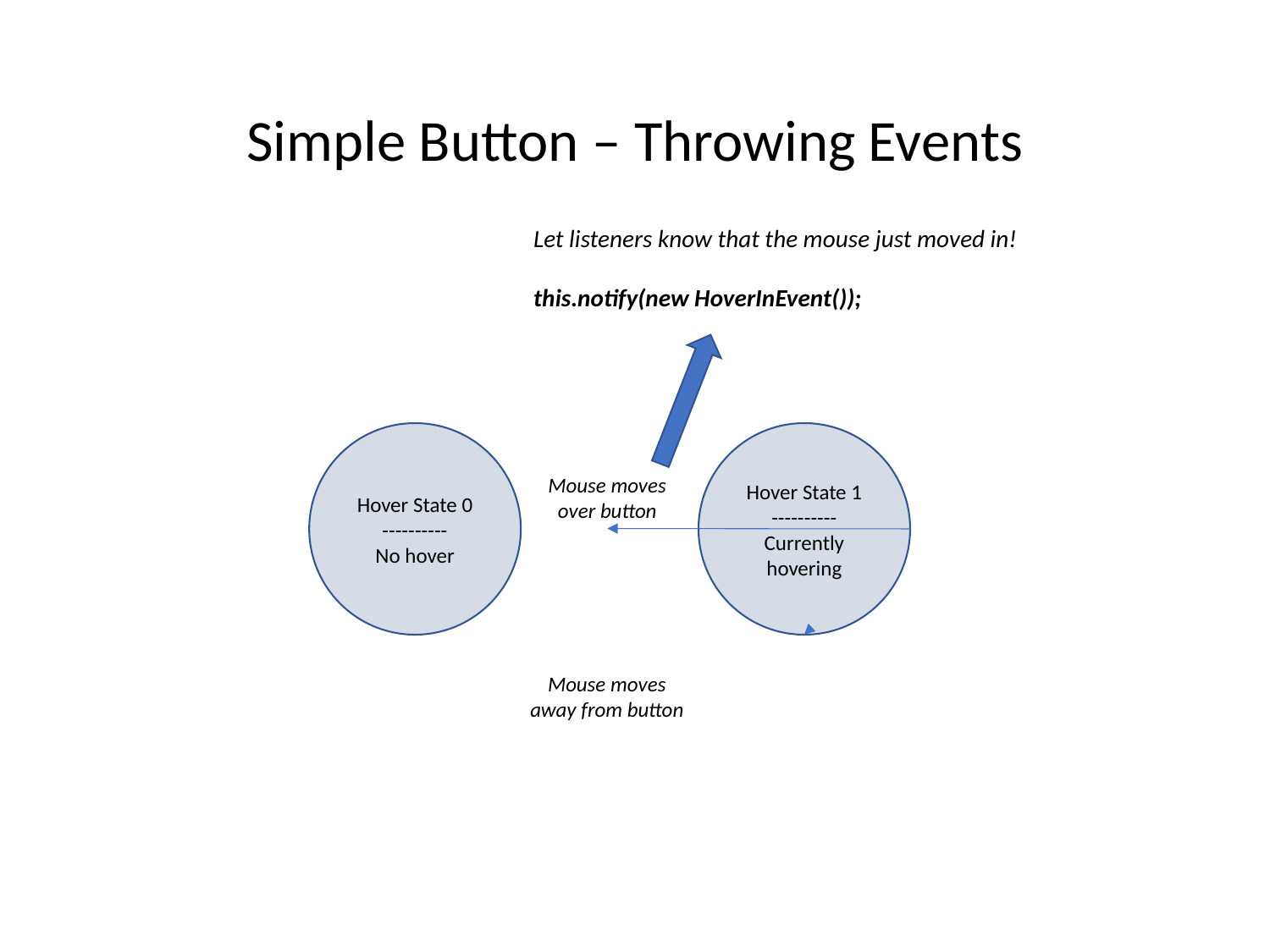

# Simple Button – Throwing Events
Let listeners know that the mouse just moved in!

this.notify(new HoverInEvent());

Hover State 0
----------
No hover
Hover State 1
----------
Currently hovering
Mouse moves over button
Mouse moves away from button